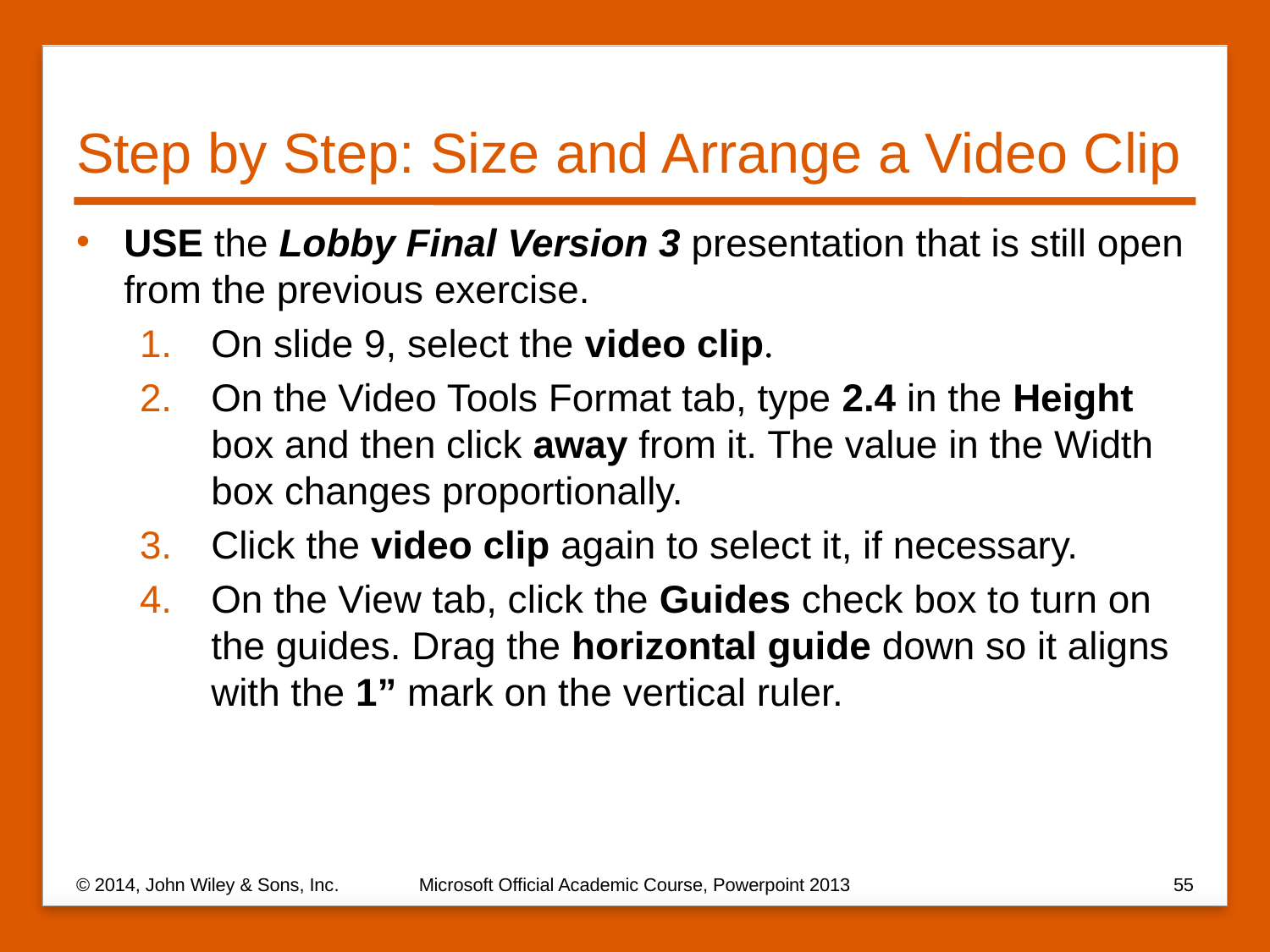

# Step by Step: Size and Arrange a Video Clip
USE the Lobby Final Version 3 presentation that is still open from the previous exercise.
On slide 9, select the video clip.
On the Video Tools Format tab, type 2.4 in the Height box and then click away from it. The value in the Width box changes proportionally.
Click the video clip again to select it, if necessary.
On the View tab, click the Guides check box to turn on the guides. Drag the horizontal guide down so it aligns with the 1” mark on the vertical ruler.
© 2014, John Wiley & Sons, Inc.
Microsoft Official Academic Course, Powerpoint 2013
55